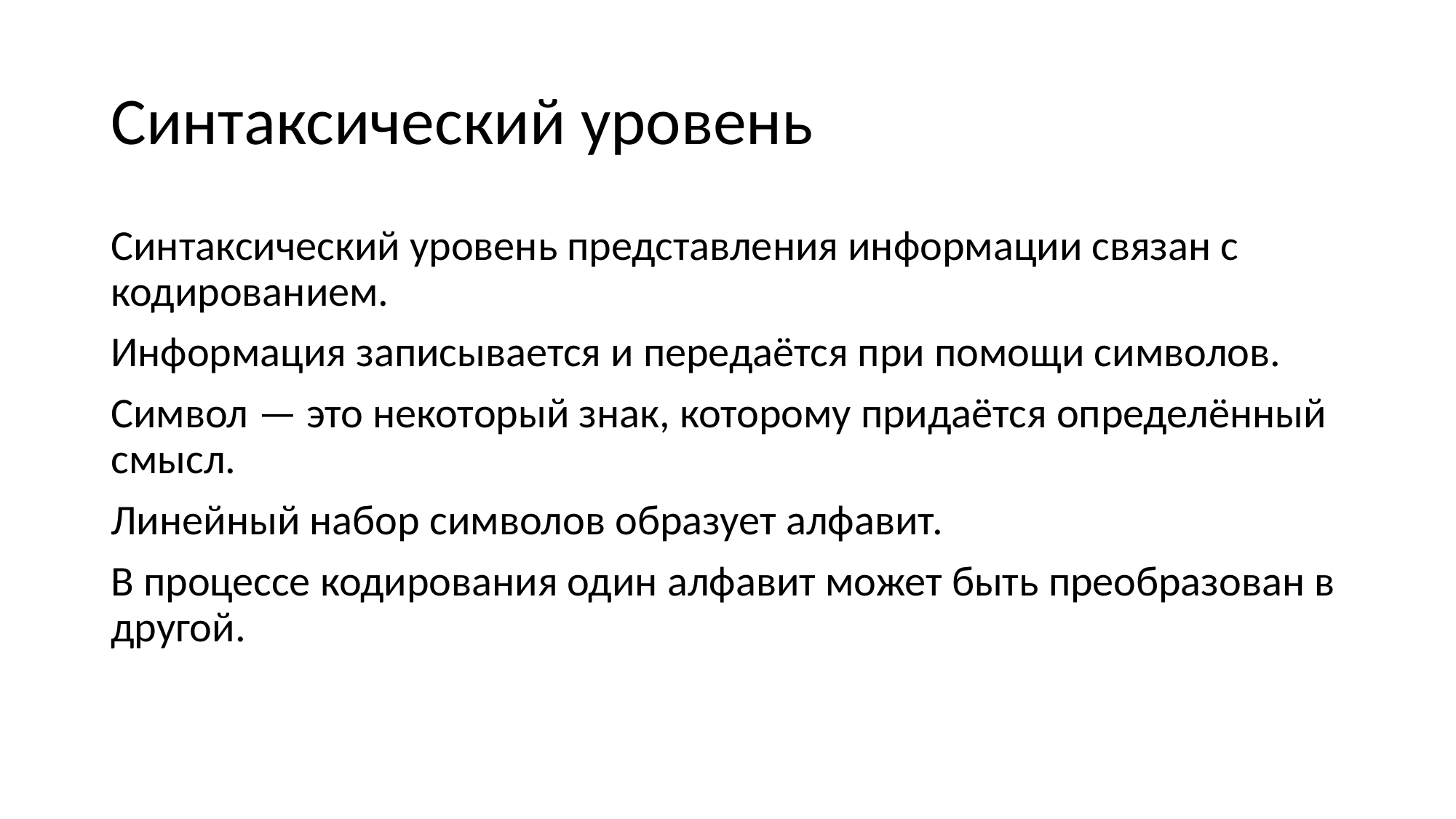

# Синтаксический уровень
Синтаксический уровень представления информации связан с кодированием.
Информация записывается и передаётся при помощи символов.
Символ — это некоторый знак, которому придаётся определённый смысл.
Линейный набор символов образует алфавит.
В процессе кодирования один алфавит может быть преобразован в другой.